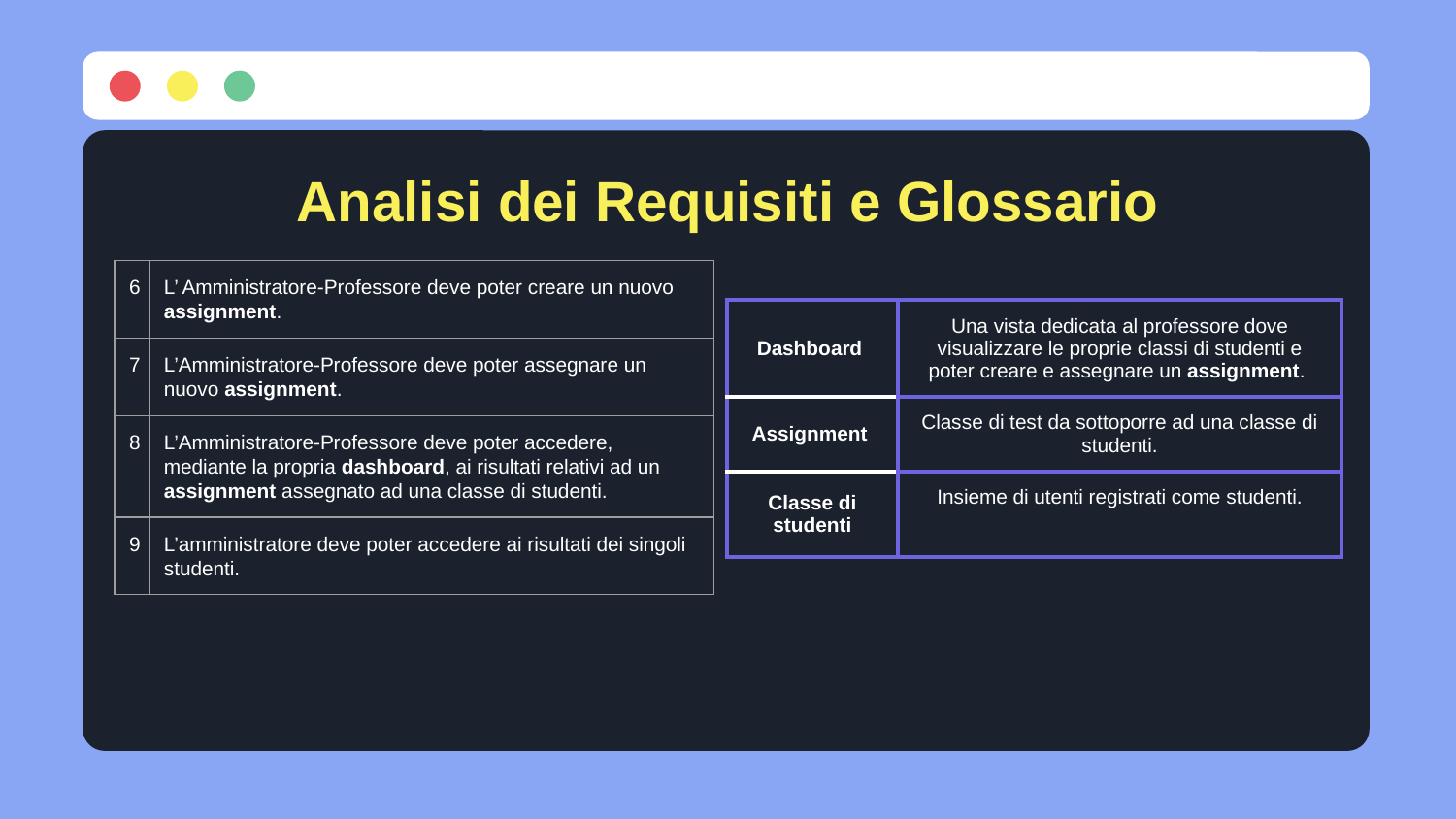

# Analisi dei Requisiti e Glossario
| 6 | L’ Amministratore-Professore deve poter creare un nuovo assignment. |
| --- | --- |
| 7 | L’Amministratore-Professore deve poter assegnare un nuovo assignment. |
| 8 | L’Amministratore-Professore deve poter accedere, mediante la propria dashboard, ai risultati relativi ad un assignment assegnato ad una classe di studenti. |
| 9 | L’amministratore deve poter accedere ai risultati dei singoli studenti. |
| Dashboard | Una vista dedicata al professore dove visualizzare le proprie classi di studenti e poter creare e assegnare un assignment. |
| --- | --- |
| Assignment | Classe di test da sottoporre ad una classe di studenti. |
| Classe di studenti | Insieme di utenti registrati come studenti. |